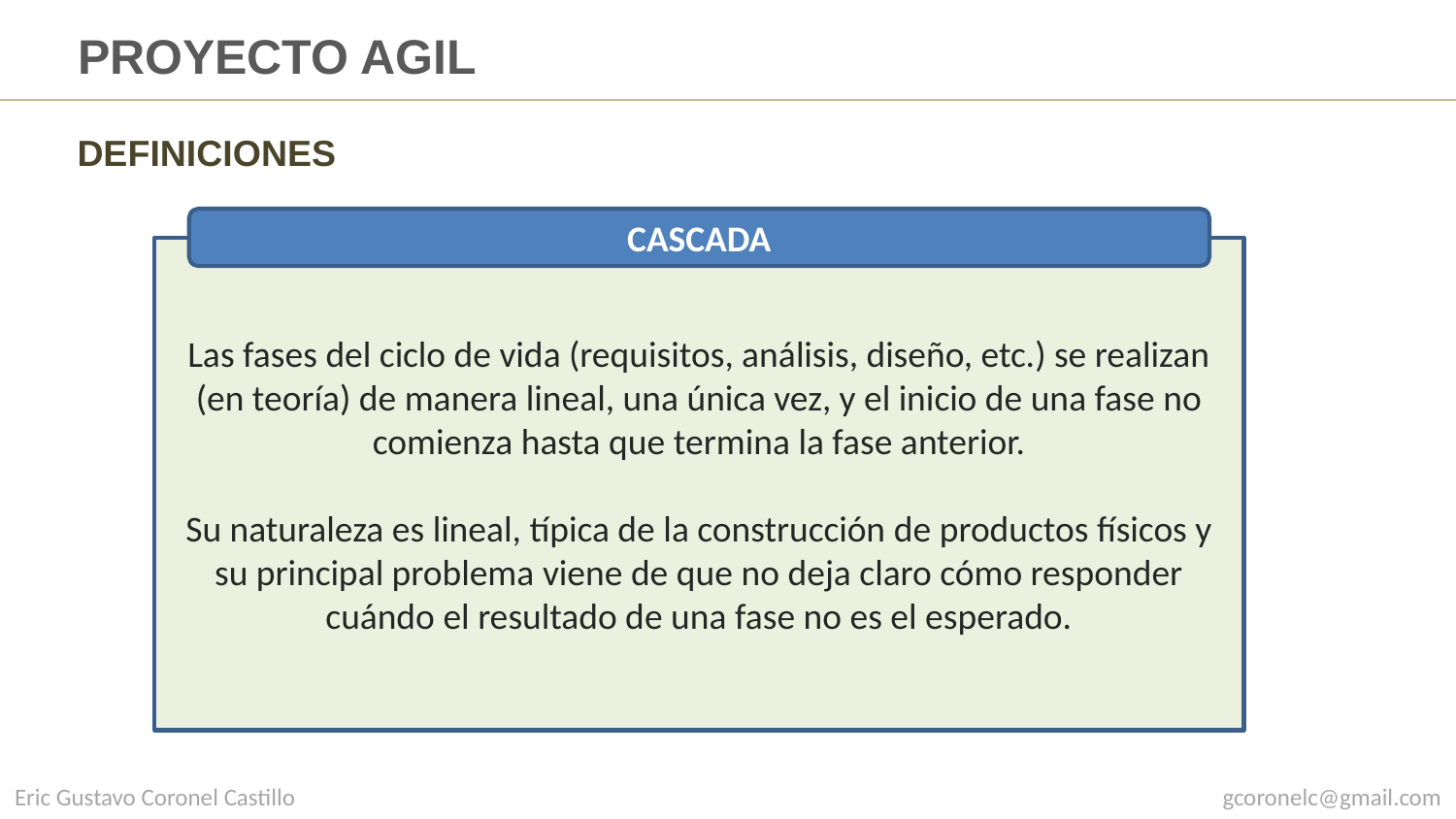

# PROYECTO AGIL
DEFINICIONES
CASCADA
Las fases del ciclo de vida (requisitos, análisis, diseño, etc.) se realizan (en teoría) de manera lineal, una única vez, y el inicio de una fase no comienza hasta que termina la fase anterior.

Su naturaleza es lineal, típica de la construcción de productos físicos y su principal problema viene de que no deja claro cómo responder cuándo el resultado de una fase no es el esperado.